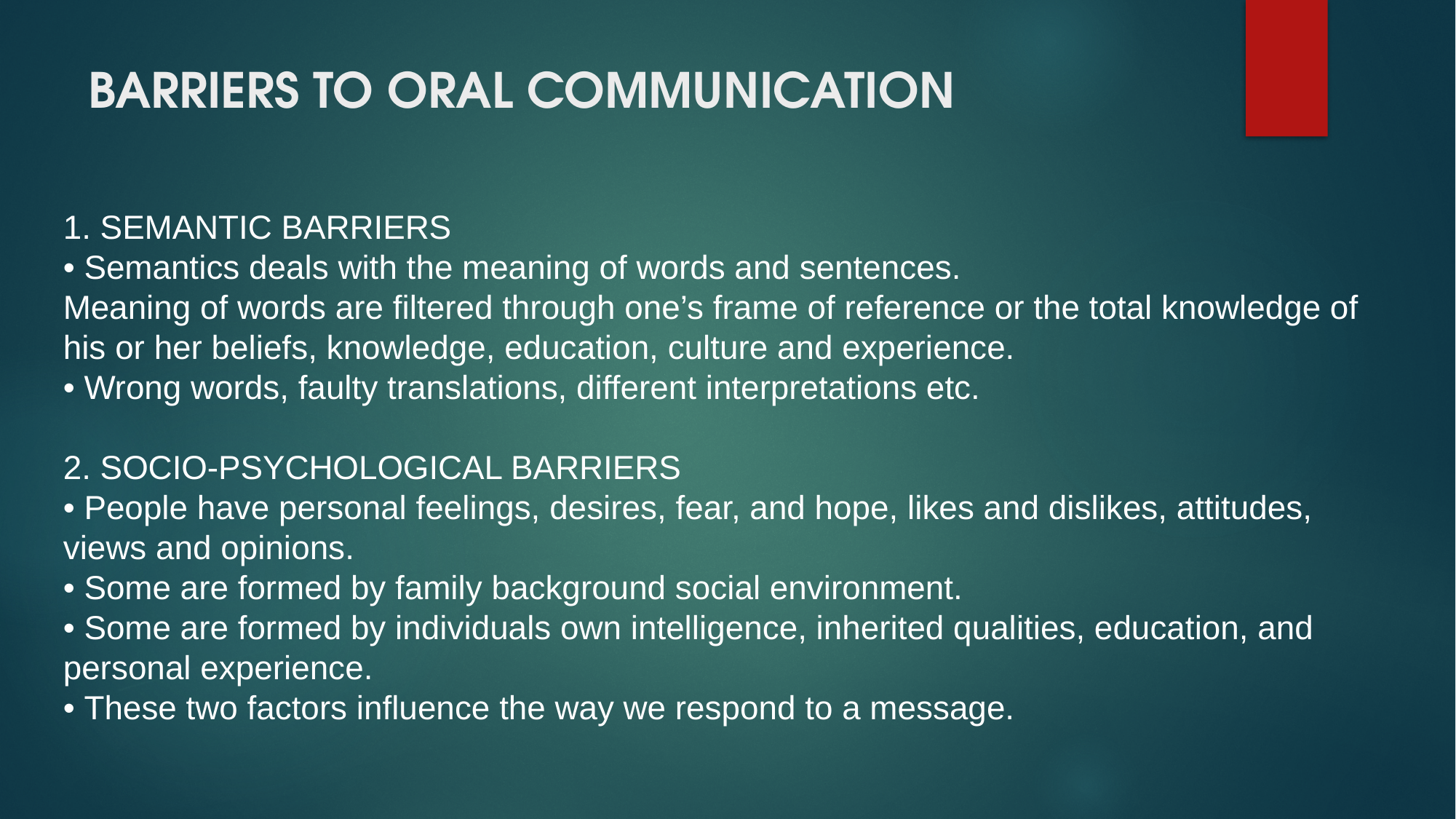

# BARRIERS TO ORAL COMMUNICATION
1. SEMANTIC BARRIERS
• Semantics deals with the meaning of words and sentences.
Meaning of words are filtered through one’s frame of reference or the total knowledge of his or her beliefs, knowledge, education, culture and experience.
• Wrong words, faulty translations, different interpretations etc.

2. SOCIO-PSYCHOLOGICAL BARRIERS
• People have personal feelings, desires, fear, and hope, likes and dislikes, attitudes, views and opinions.
• Some are formed by family background social environment.
• Some are formed by individuals own intelligence, inherited qualities, education, and personal experience.
• These two factors influence the way we respond to a message.